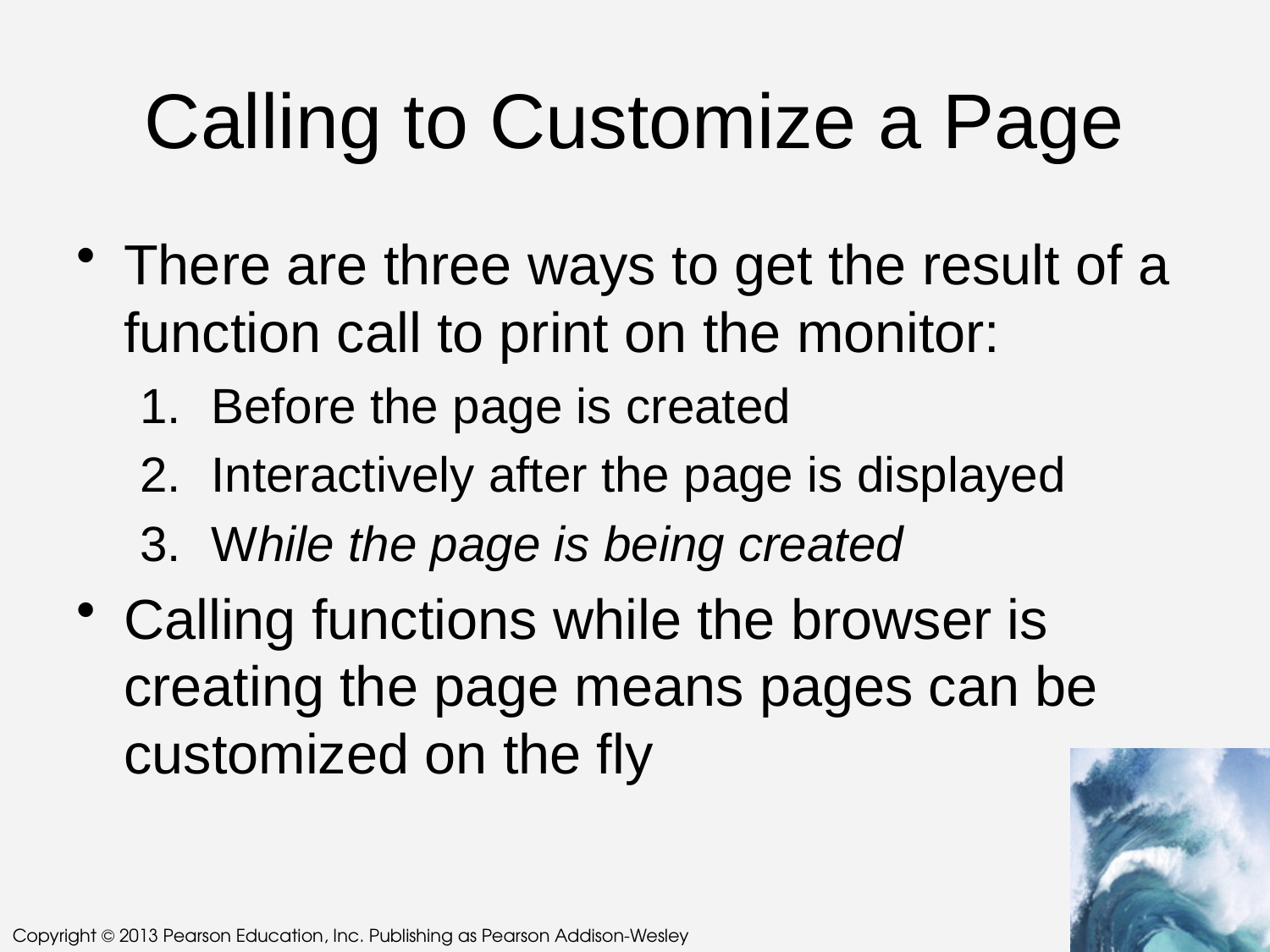

# Calling to Customize a Page
There are three ways to get the result of a function call to print on the monitor:
Before the page is created
Interactively after the page is displayed
While the page is being created
Calling functions while the browser is creating the page means pages can be customized on the fly